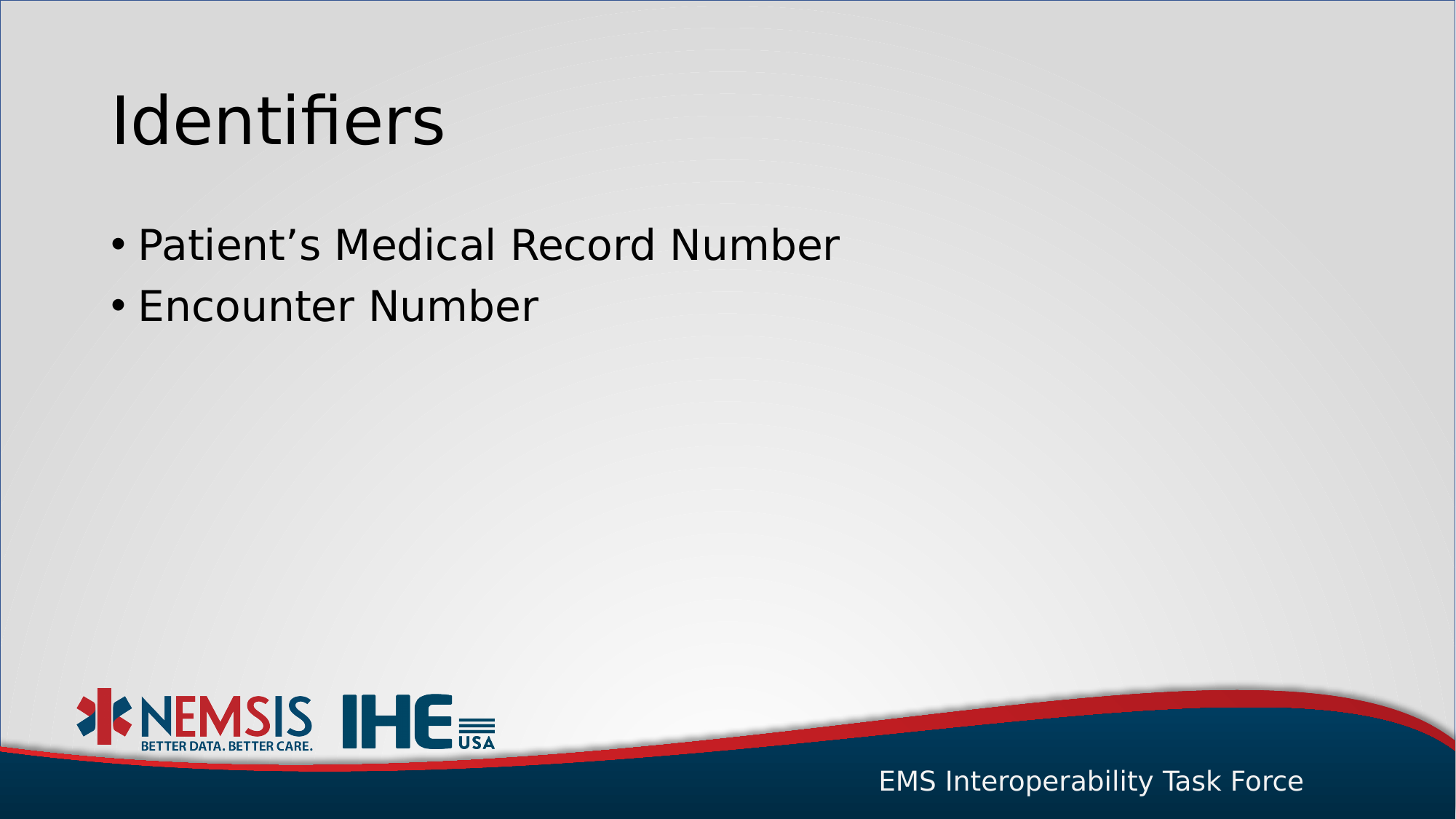

# Identifiers
Patient’s Medical Record Number
Encounter Number